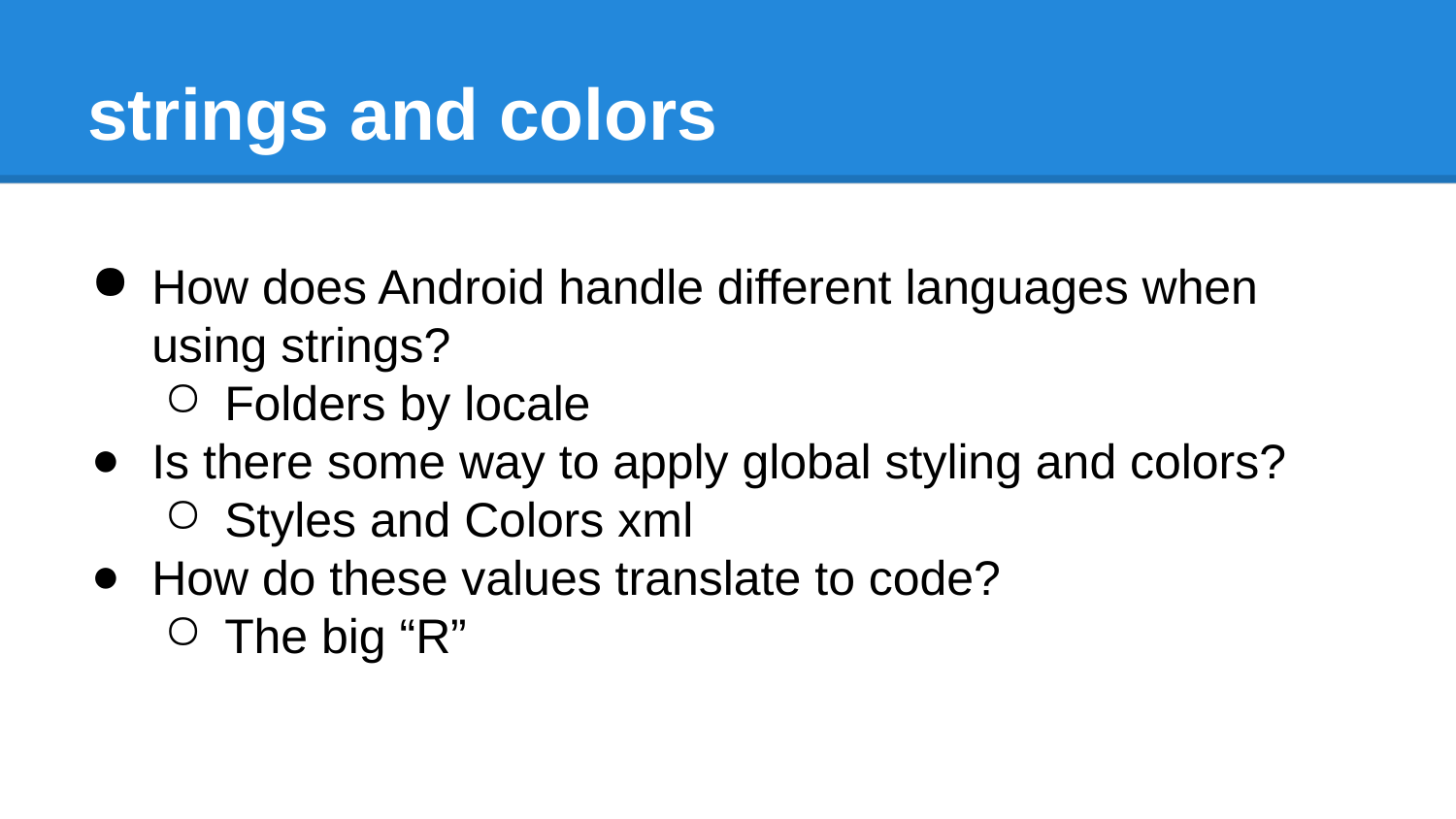

# strings and colors
How does Android handle different languages when using strings?
Folders by locale
Is there some way to apply global styling and colors?
Styles and Colors xml
How do these values translate to code?
The big “R”